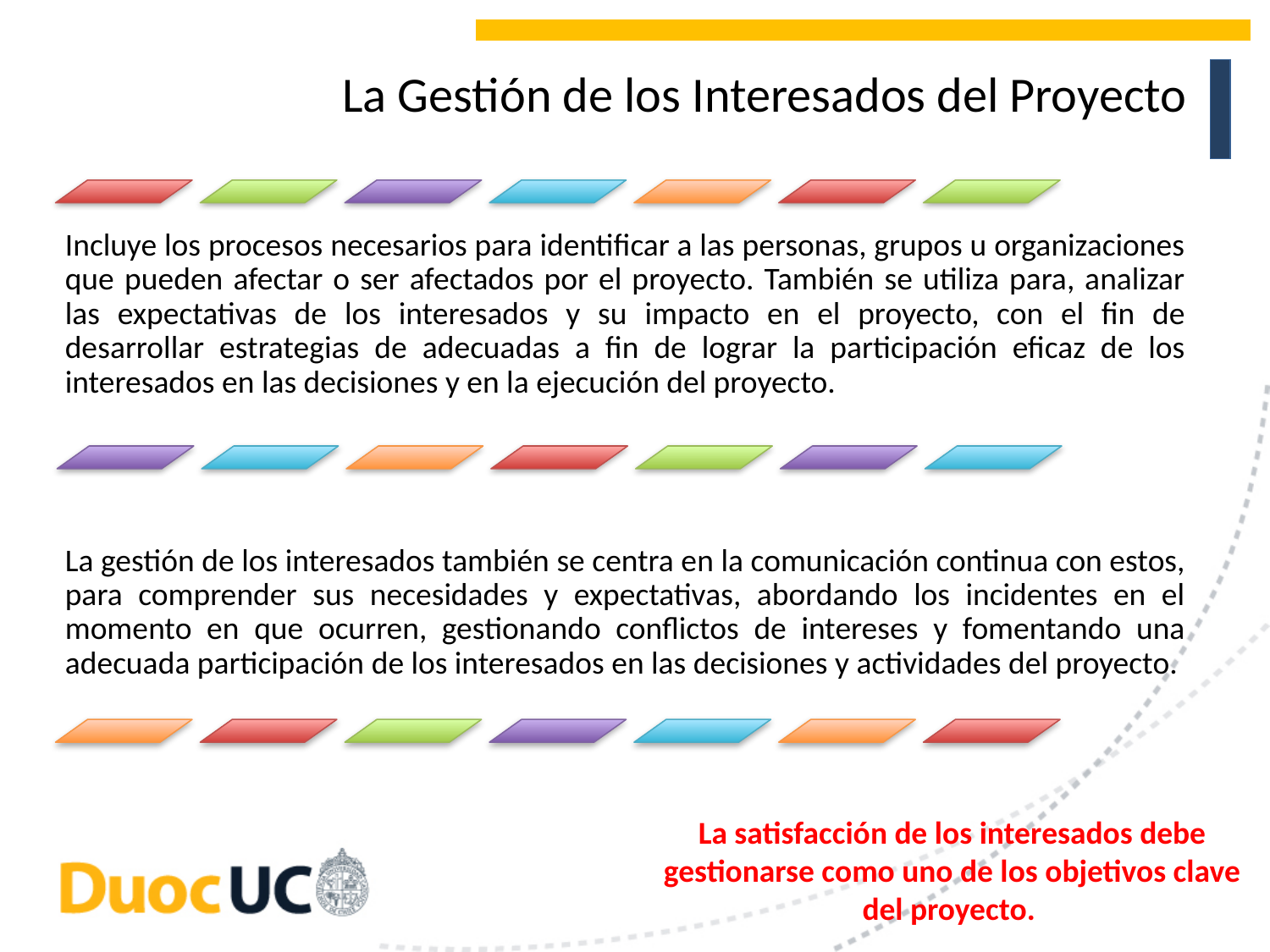

Incluye los procesos necesarios para identificar a las personas, grupos u organizaciones que pueden afectar o ser afectados por el proyecto. También se utiliza para, analizar las expectativas de los interesados y su impacto en el proyecto, con el fin de desarrollar estrategias de adecuadas a fin de lograr la participación eficaz de los interesados en las decisiones y en la ejecución del proyecto.
La gestión de los interesados también se centra en la comunicación continua con estos, para comprender sus necesidades y expectativas, abordando los incidentes en el momento en que ocurren, gestionando conflictos de intereses y fomentando una adecuada participación de los interesados en las decisiones y actividades del proyecto.
La Gestión de los Interesados del Proyecto
La satisfacción de los interesados debe gestionarse como uno de los objetivos clave del proyecto.